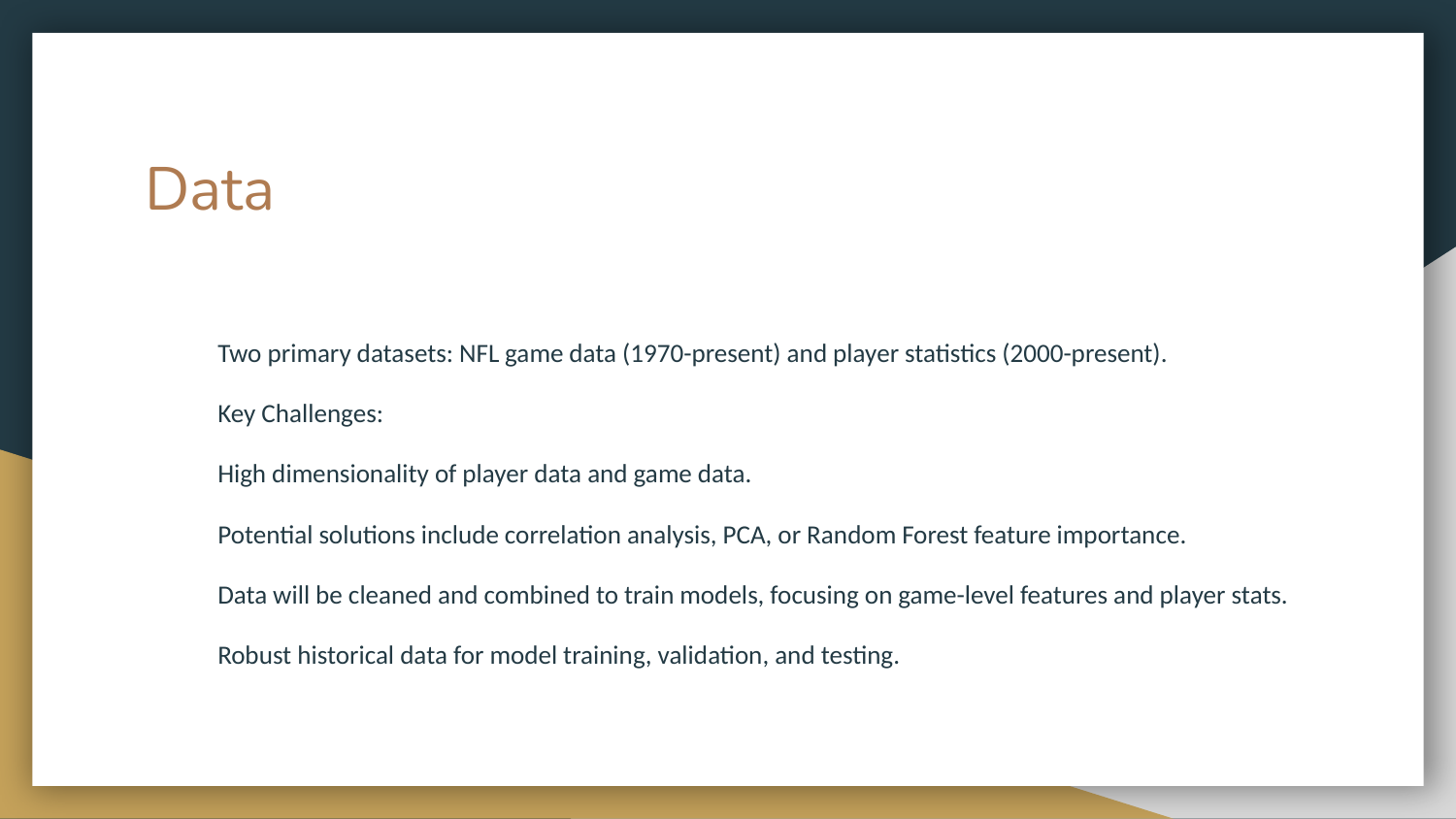

# Data
Two primary datasets: NFL game data (1970-present) and player statistics (2000-present).
Key Challenges:
High dimensionality of player data and game data.
Potential solutions include correlation analysis, PCA, or Random Forest feature importance.
Data will be cleaned and combined to train models, focusing on game-level features and player stats.
Robust historical data for model training, validation, and testing.